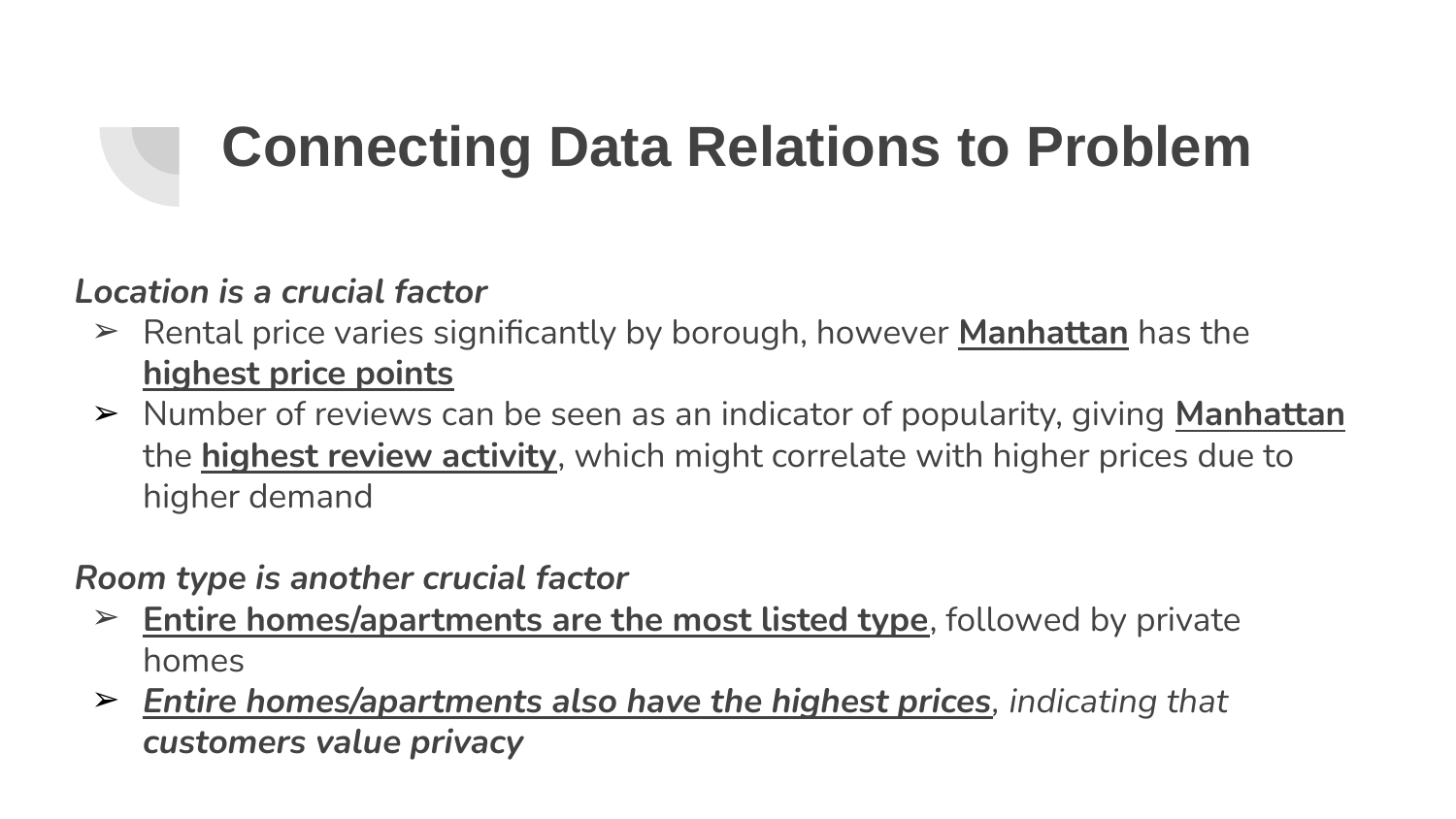

# Connecting Data Relations to Problem
Location is a crucial factor
Rental price varies significantly by borough, however Manhattan has the highest price points
Number of reviews can be seen as an indicator of popularity, giving Manhattan the highest review activity, which might correlate with higher prices due to higher demand

Room type is another crucial factor
Entire homes/apartments are the most listed type, followed by private homes
Entire homes/apartments also have the highest prices, indicating that customers value privacy